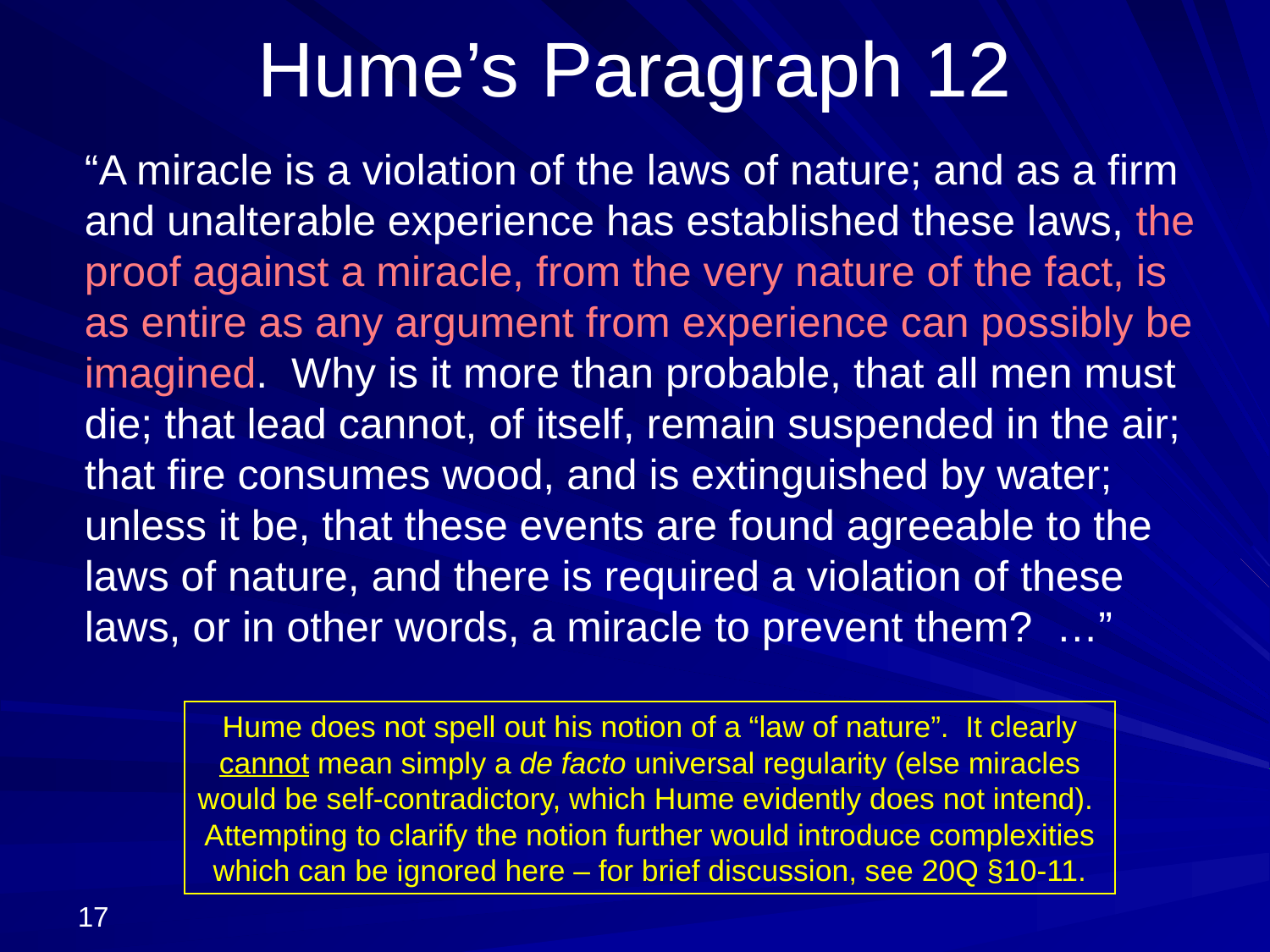

# Hume’s Paragraph 12
“A miracle is a violation of the laws of nature; and as a firm and unalterable experience has established these laws, the proof against a miracle, from the very nature of the fact, is as entire as any argument from experience can possibly be imagined.  Why is it more than probable, that all men must die; that lead cannot, of itself, remain suspended in the air; that fire consumes wood, and is extinguished by water; unless it be, that these events are found agreeable to the laws of nature, and there is required a violation of these laws, or in other words, a miracle to prevent them?  …”
Hume does not spell out his notion of a “law of nature”.  It clearly cannot mean simply a de facto universal regularity (else miracles would be self-contradictory, which Hume evidently does not intend).  Attempting to clarify the notion further would introduce complexities which can be ignored here – for brief discussion, see 20Q §10-11.
17